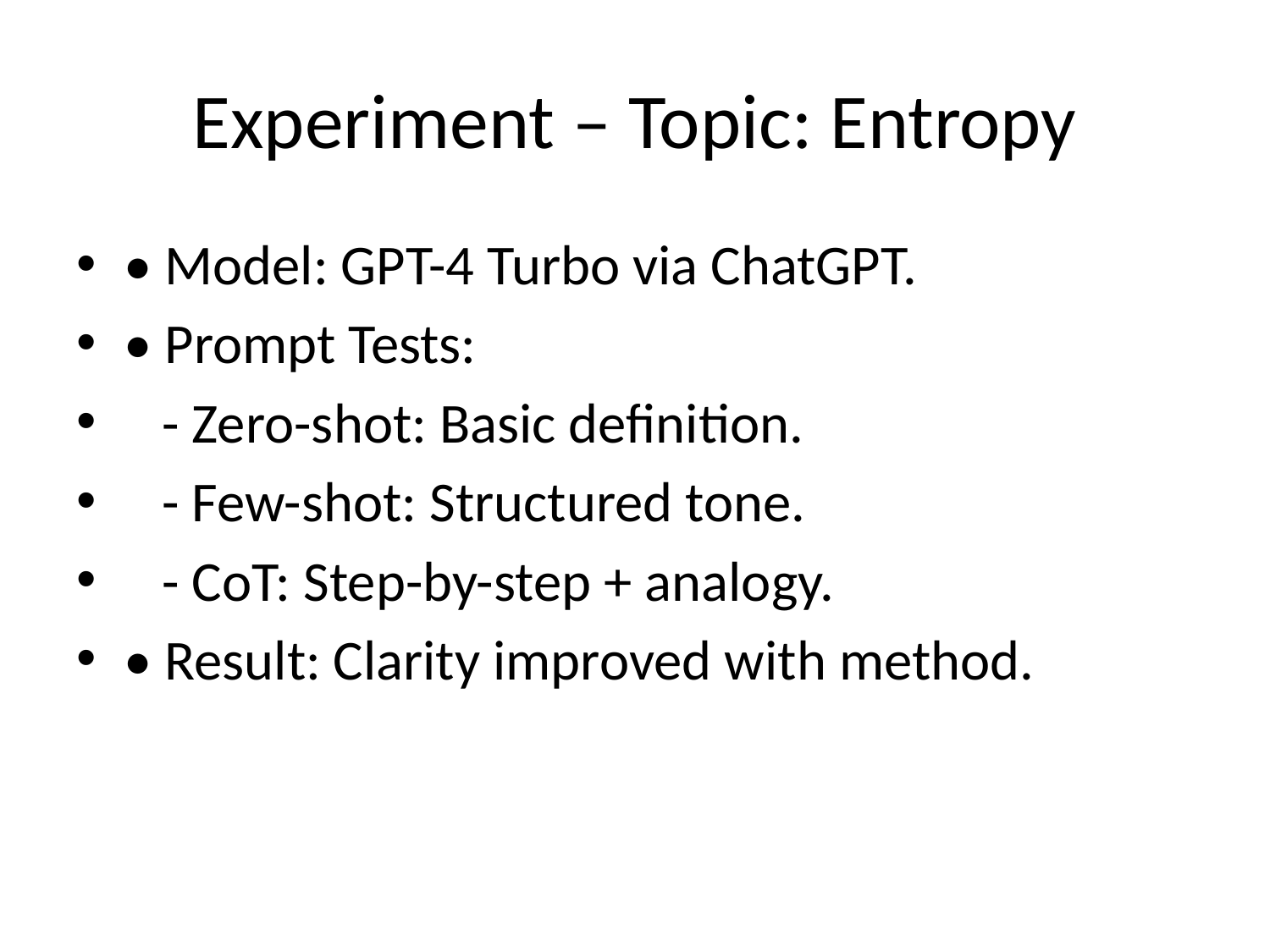

# Experiment – Topic: Entropy
• Model: GPT-4 Turbo via ChatGPT.
• Prompt Tests:
   - Zero-shot: Basic definition.
   - Few-shot: Structured tone.
   - CoT: Step-by-step + analogy.
• Result: Clarity improved with method.